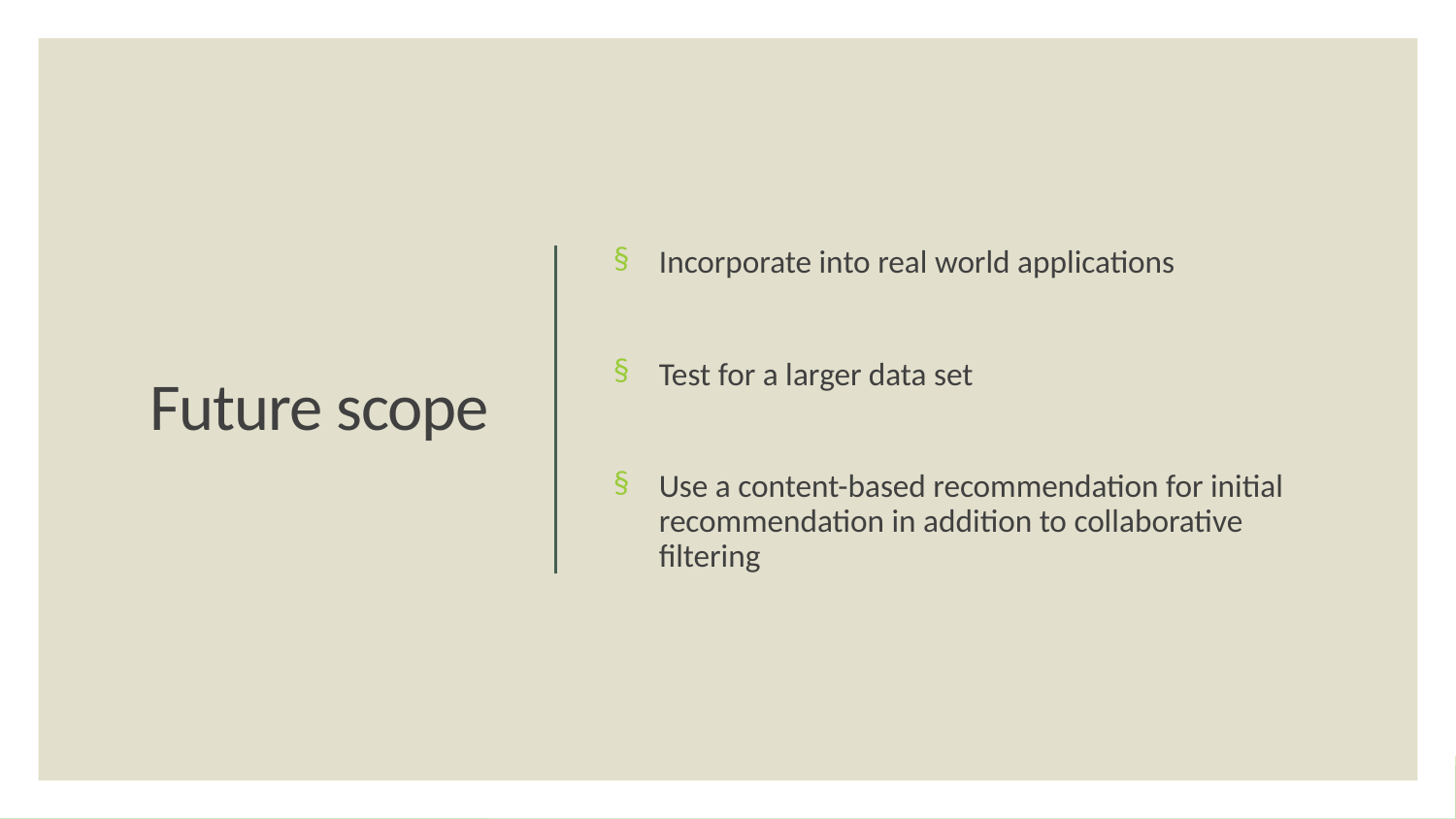

Incorporate into real world applications

Test for a larger data set

Use a content-based recommendation for initial recommendation in addition to collaborative filtering
# Future scope